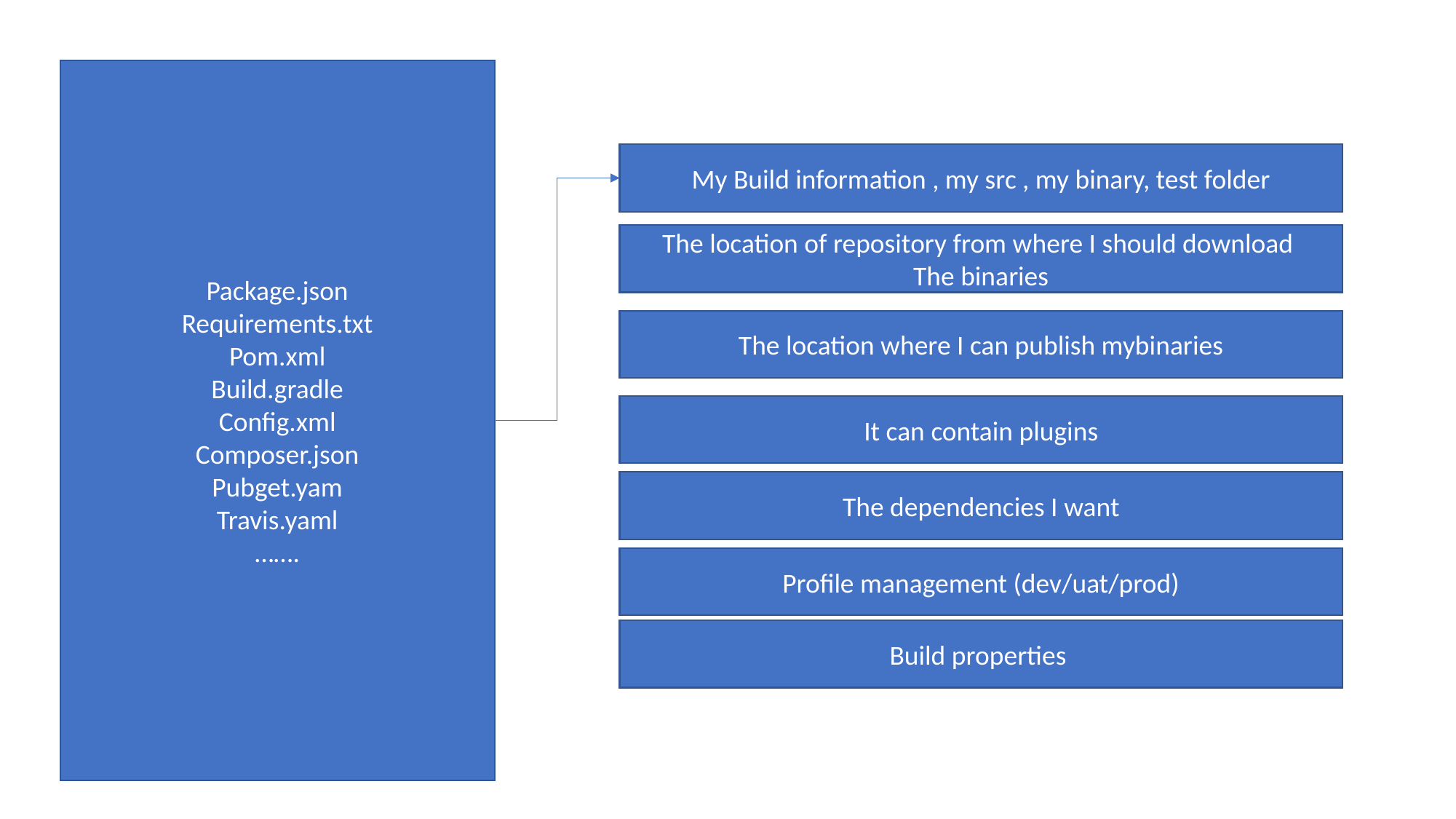

Package.json
Requirements.txt
Pom.xml
Build.gradle
Config.xml
Composer.json
Pubget.yam
Travis.yaml
…….
My Build information , my src , my binary, test folder
The location of repository from where I should download
The binaries
The location where I can publish mybinaries
It can contain plugins
The dependencies I want
Profile management (dev/uat/prod)
Build properties